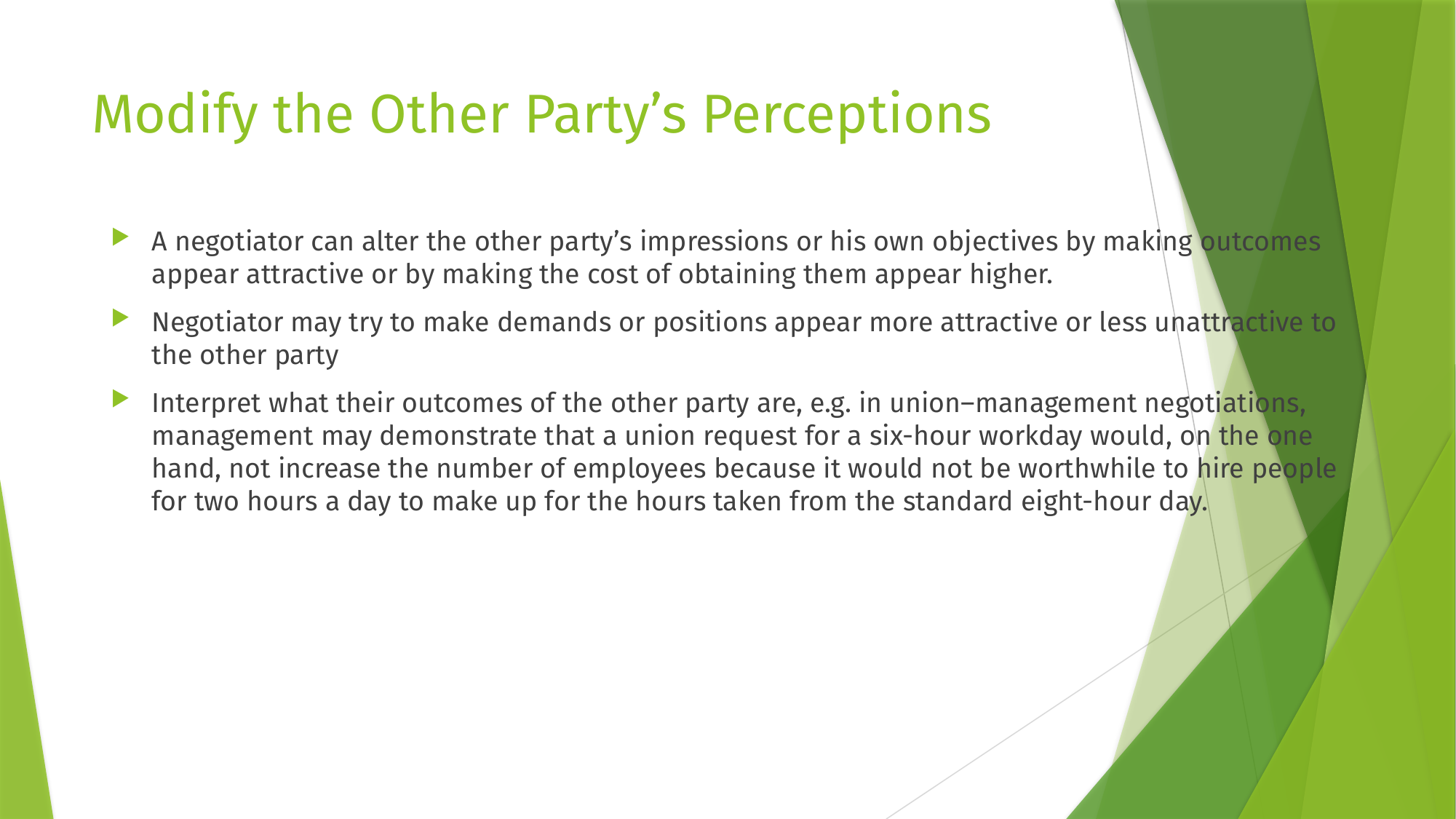

# Modify the Other Party’s Perceptions
A negotiator can alter the other party’s impressions or his own objectives by making outcomes appear attractive or by making the cost of obtaining them appear higher.
Negotiator may try to make demands or positions appear more attractive or less unattractive to the other party
Interpret what their outcomes of the other party are, e.g. in union–management negotiations, management may demonstrate that a union request for a six-hour workday would, on the one hand, not increase the number of employees because it would not be worthwhile to hire people for two hours a day to make up for the hours taken from the standard eight-hour day.